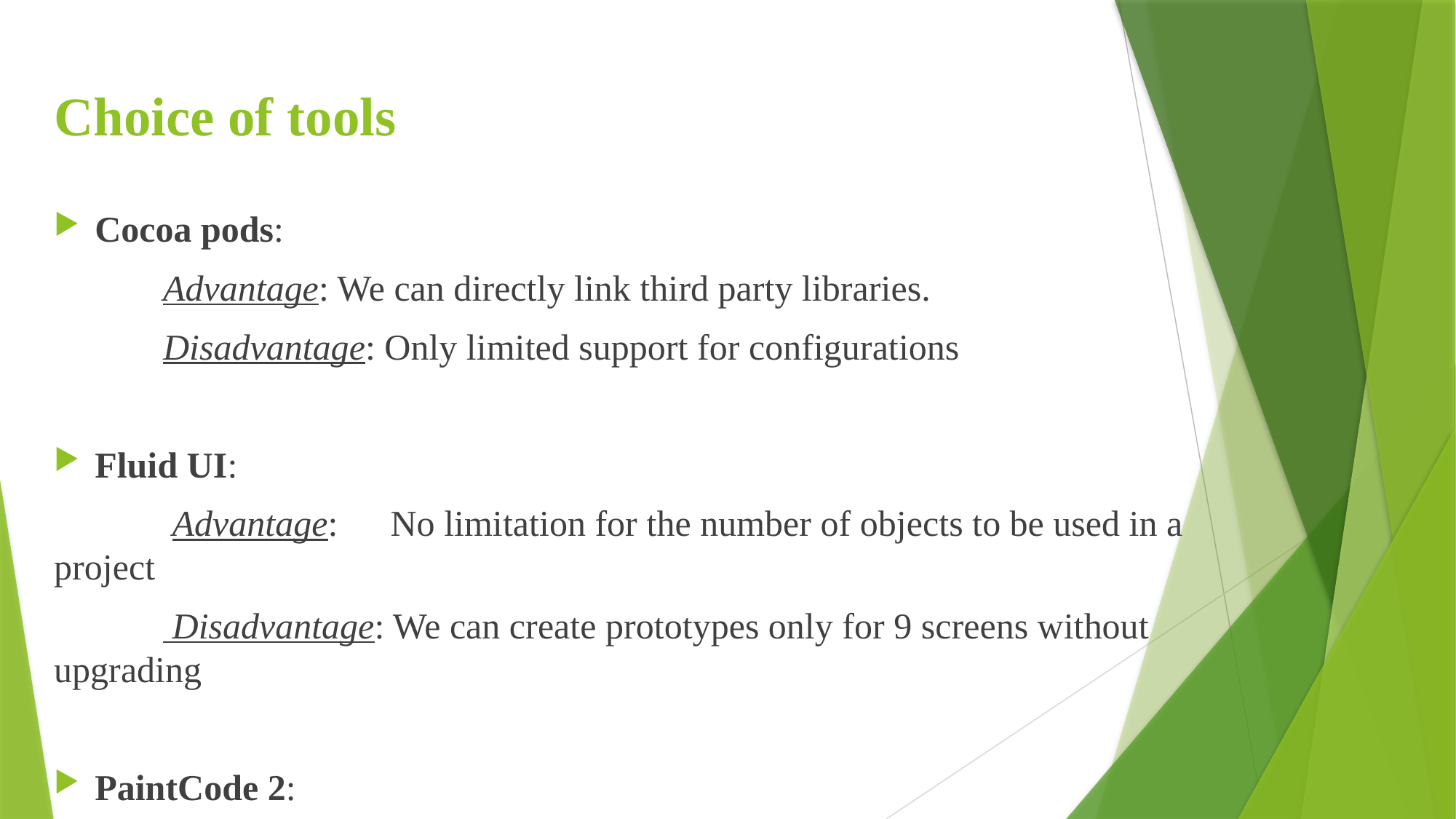

# Choice of tools
Cocoa pods:
	Advantage: We can directly link third party libraries.
	Disadvantage: Only limited support for configurations

Fluid UI:
	 Advantage:	 No limitation for the number of objects to be used in a project
	 Disadvantage: We can create prototypes only for 9 screens without upgrading

PaintCode 2:
	Advantage: Automatically create swift code for pickers and symbols.